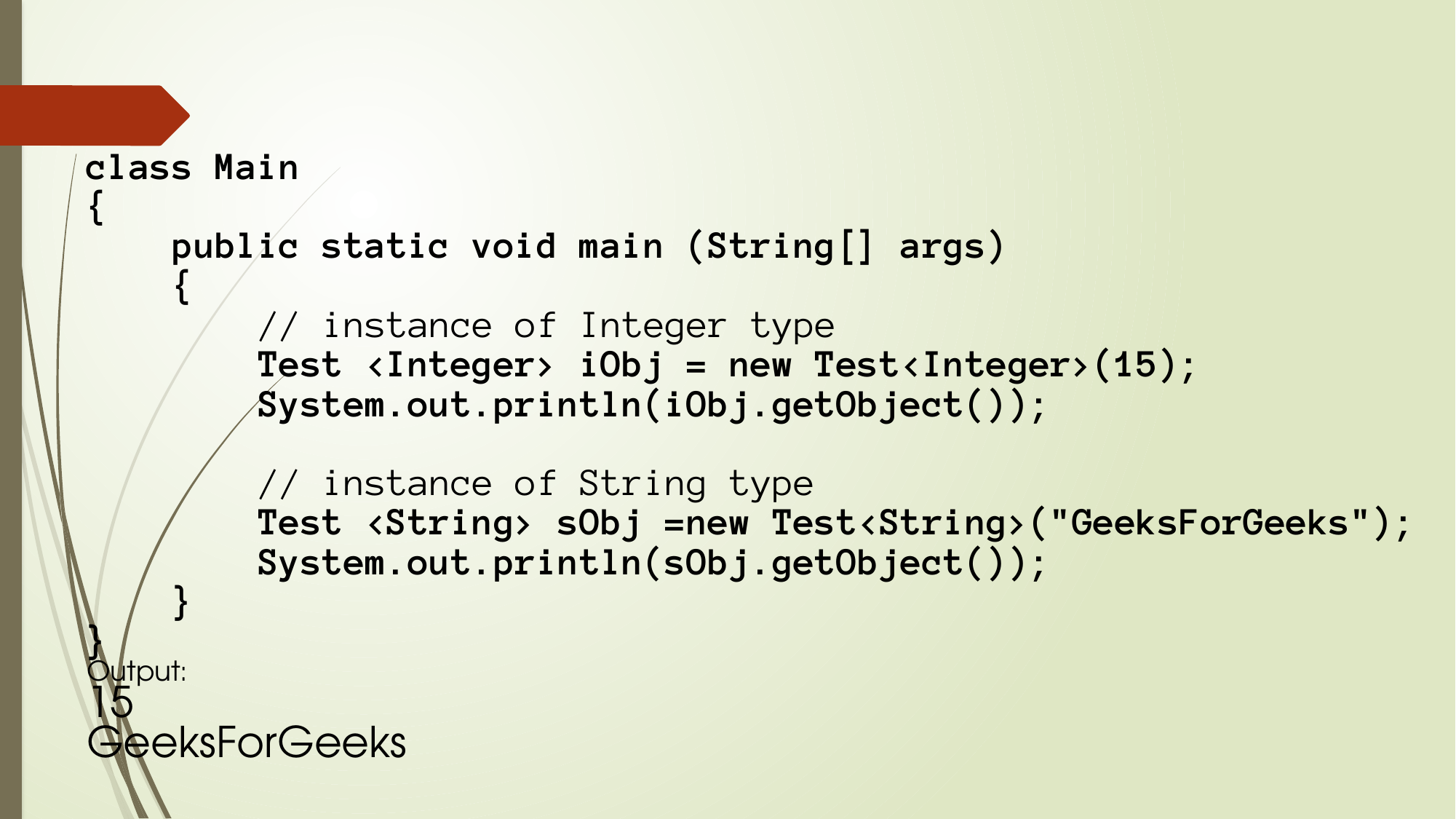

| class Main {     public static void main (String[] args)     {         // instance of Integer type         Test <Integer> iObj = new Test<Integer>(15);         System.out.println(iObj.getObject());             // instance of String type         Test <String> sObj =new Test<String>("GeeksForGeeks");         System.out.println(sObj.getObject());     } } Output: 15 GeeksForGeeks |
| --- |